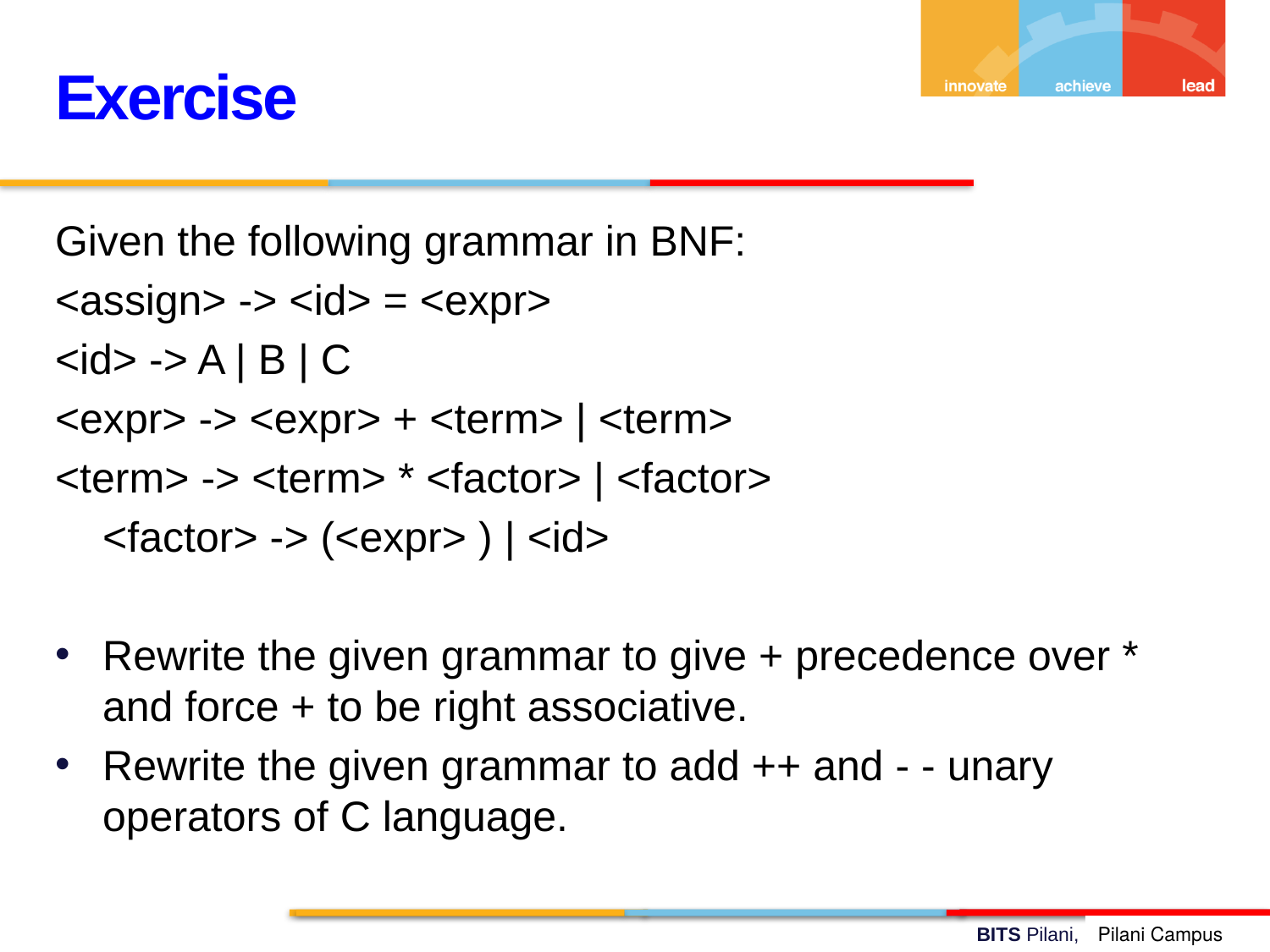

Exercise
Given the following grammar in BNF:
<assign> -> <id> = <expr>
<id> -> A | B | C
<expr> -> <expr> + <term> | <term>
<term> -> <term> * <factor> | <factor>
	<factor> -> (<expr> ) | <id>

Rewrite the given grammar to give + precedence over * and force + to be right associative.
Rewrite the given grammar to add ++ and - - unary operators of C language.

Pilani Campus